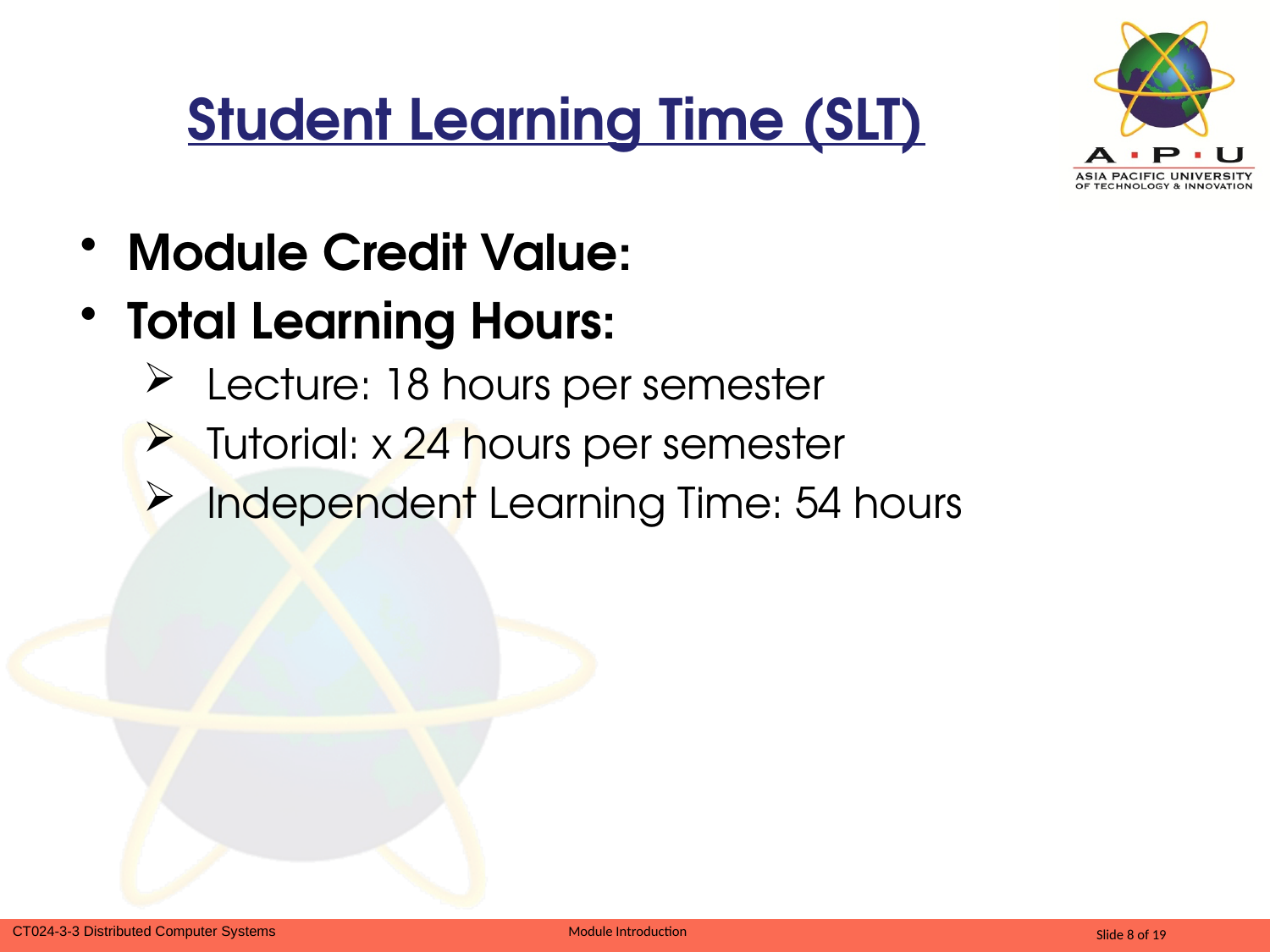

Student Learning Time (SLT)
Module Credit Value:
Total Learning Hours:
Lecture: 18 hours per semester
Tutorial: x 24 hours per semester
Independent Learning Time: 54 hours